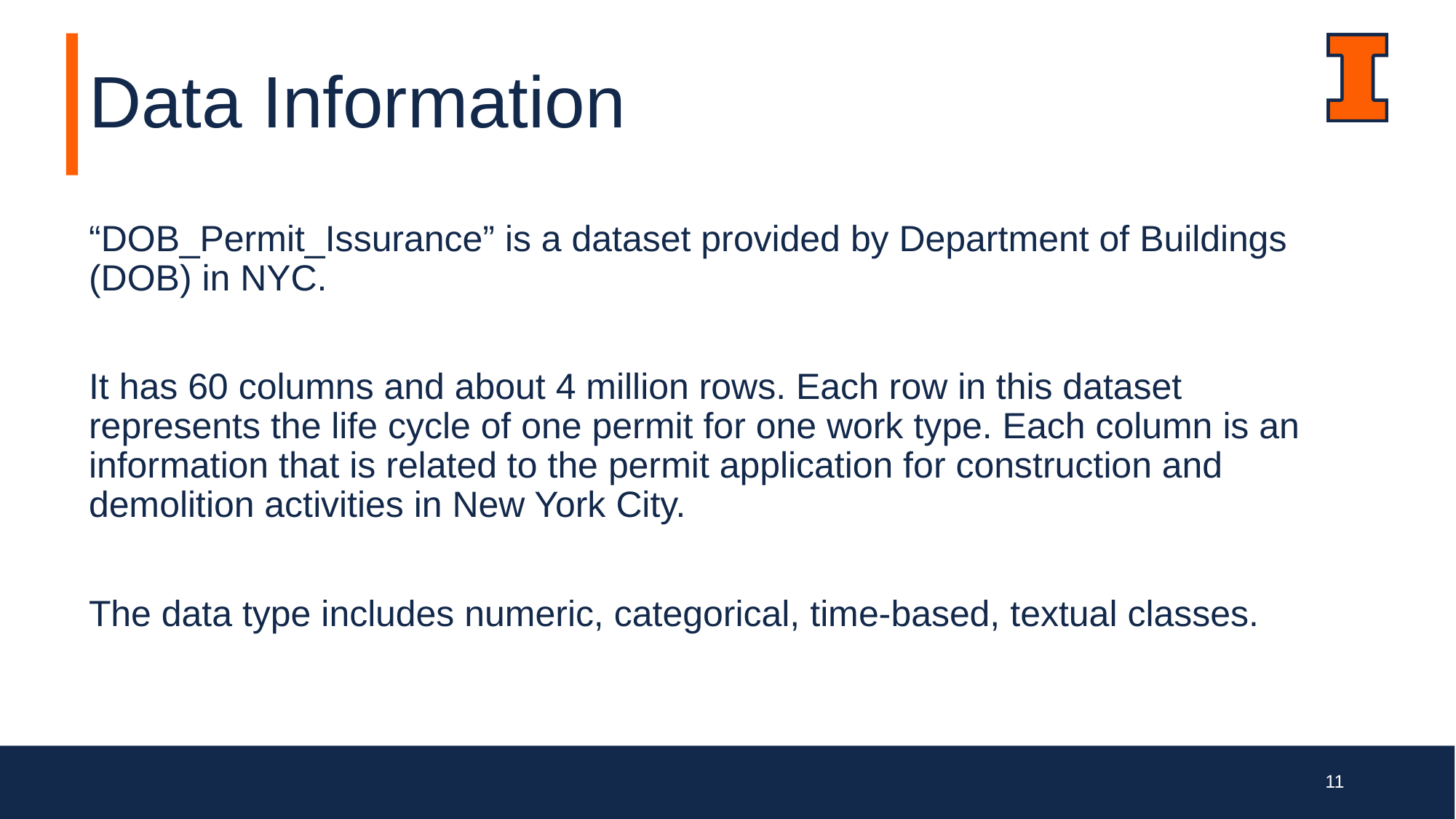

# Data Information
“DOB_Permit_Issurance” is a dataset provided by Department of Buildings (DOB) in NYC.

It has 60 columns and about 4 million rows. Each row in this dataset represents the life cycle of one permit for one work type. Each column is an information that is related to the permit application for construction and demolition activities in New York City.

The data type includes numeric, categorical, time-based, textual classes.

11